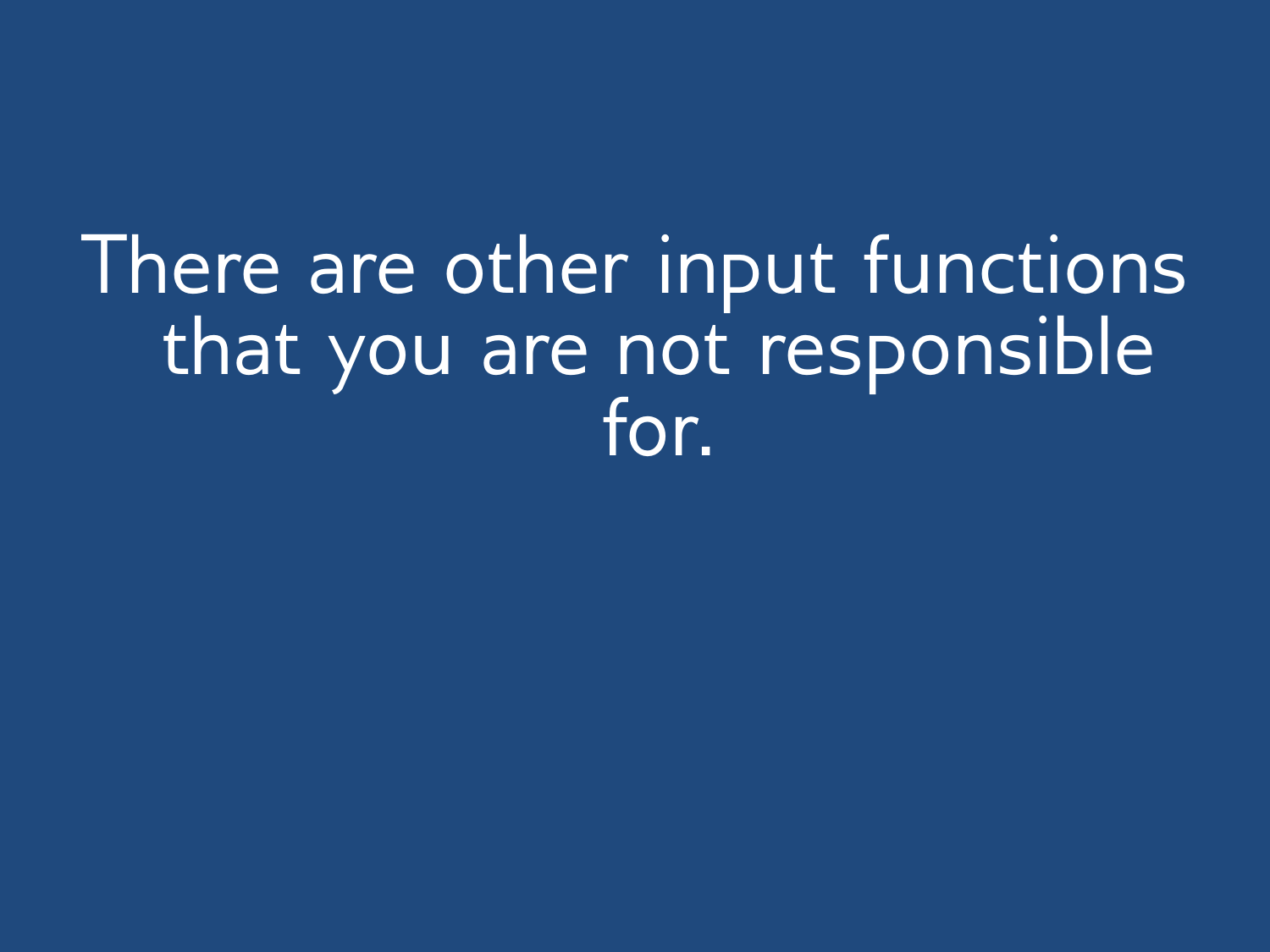

#
There are other input functions that you are not responsible for.